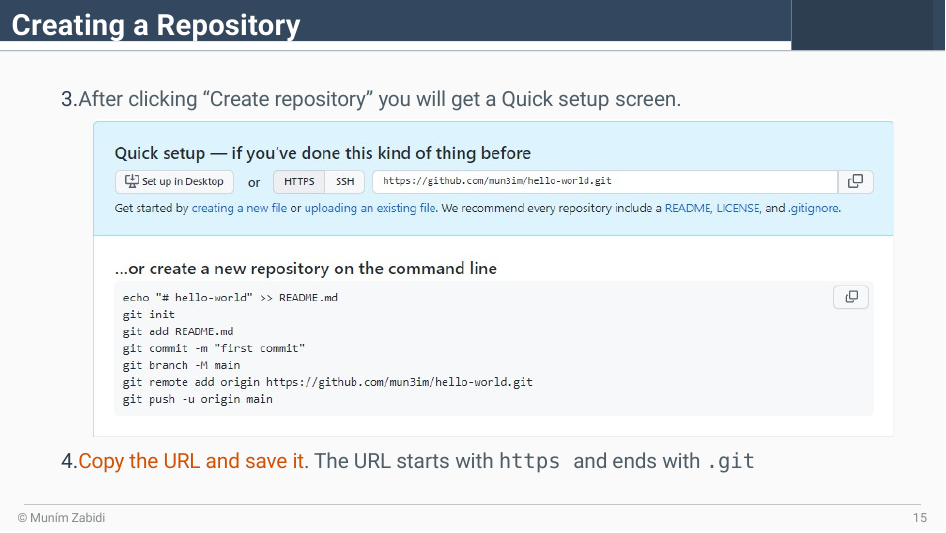

Creating a Repository

3.After clicking “Create repository” you will get a Quick setup screen.

4.Copy the URL and save it. The URL starts with https and ends with .git

© Muním Zabidi
15